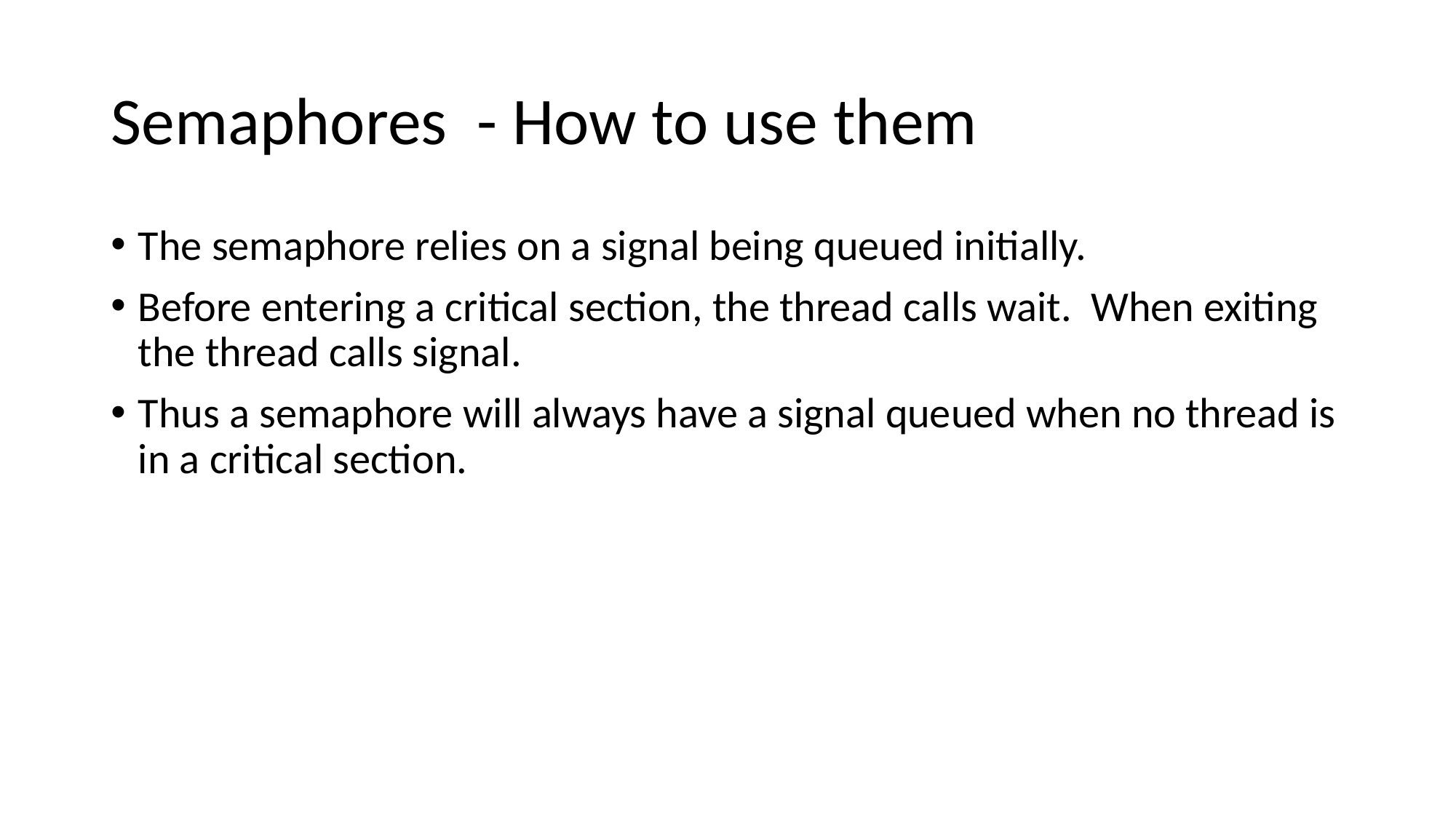

# Semaphores  - How to use them
The semaphore relies on a signal being queued initially.
Before entering a critical section, the thread calls wait.  When exiting the thread calls signal.
Thus a semaphore will always have a signal queued when no thread is in a critical section.